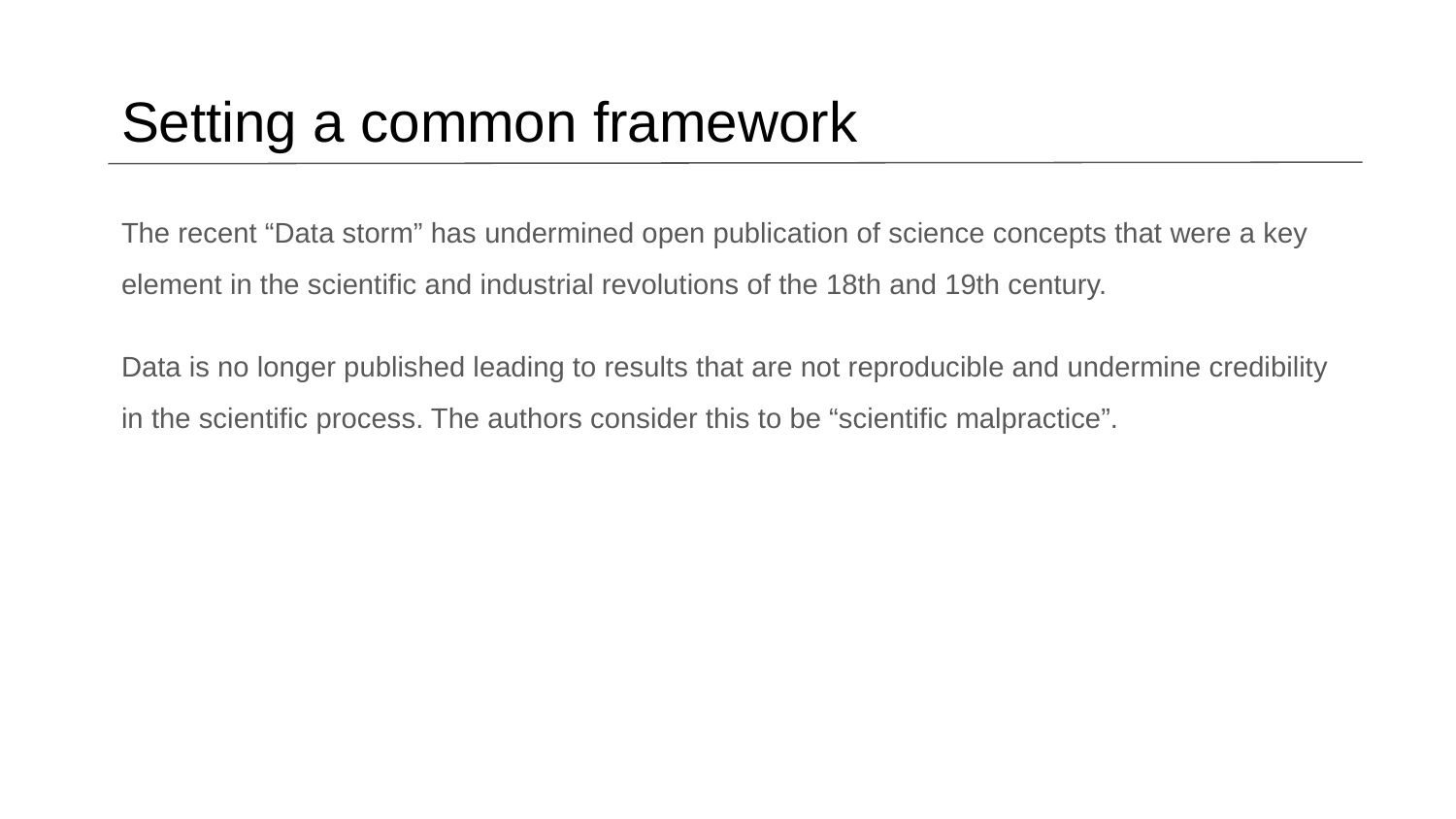

# Setting a common framework
The recent “Data storm” has undermined open publication of science concepts that were a key element in the scientific and industrial revolutions of the 18th and 19th century.
Data is no longer published leading to results that are not reproducible and undermine credibility in the scientific process. The authors consider this to be “scientific malpractice”.